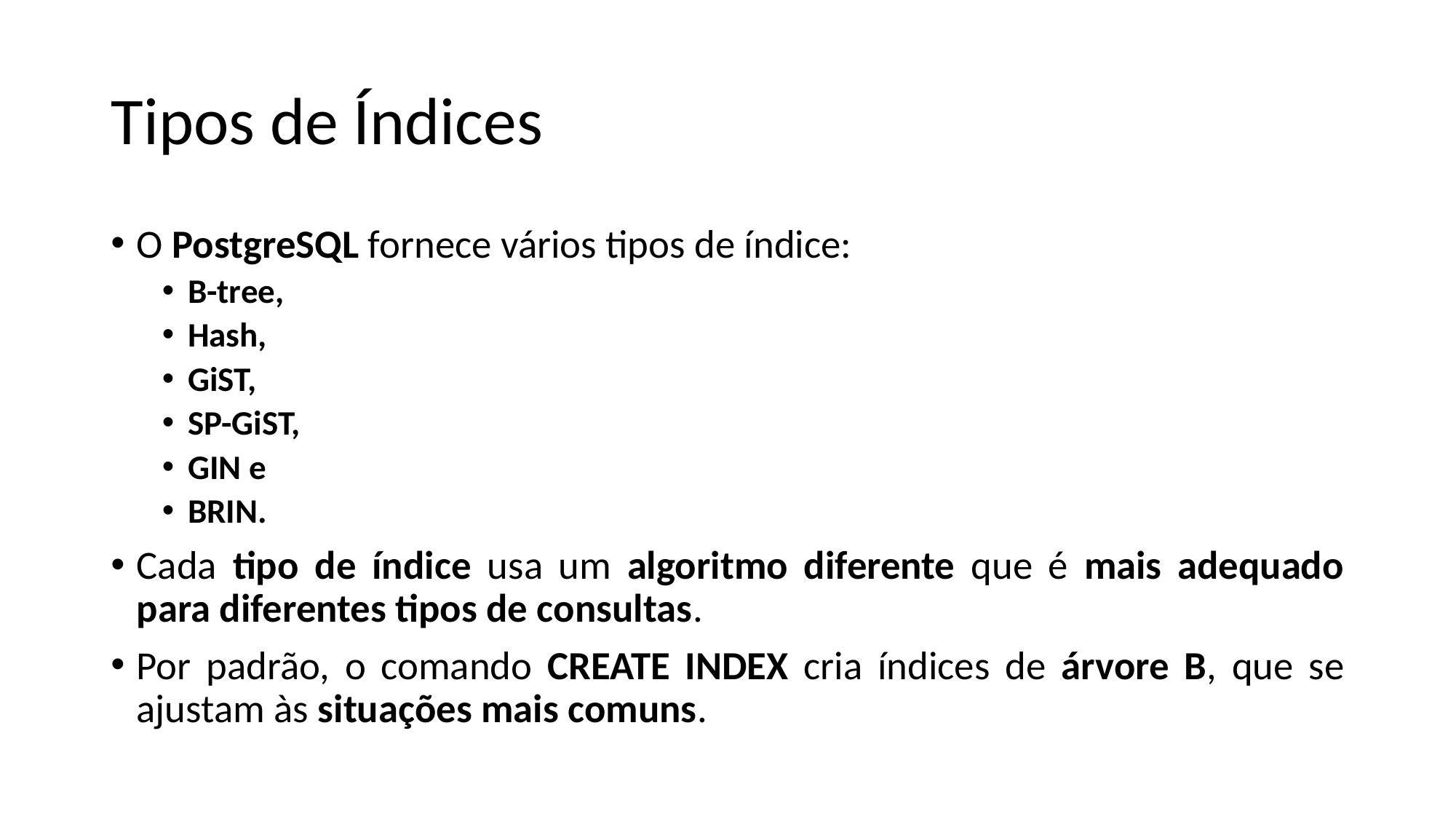

# Tipos de Índices
O PostgreSQL fornece vários tipos de índice:
B-tree,
Hash,
GiST,
SP-GiST,
GIN e
BRIN.
Cada tipo de índice usa um algoritmo diferente que é mais adequado para diferentes tipos de consultas.
Por padrão, o comando CREATE INDEX cria índices de árvore B, que se ajustam às situações mais comuns.